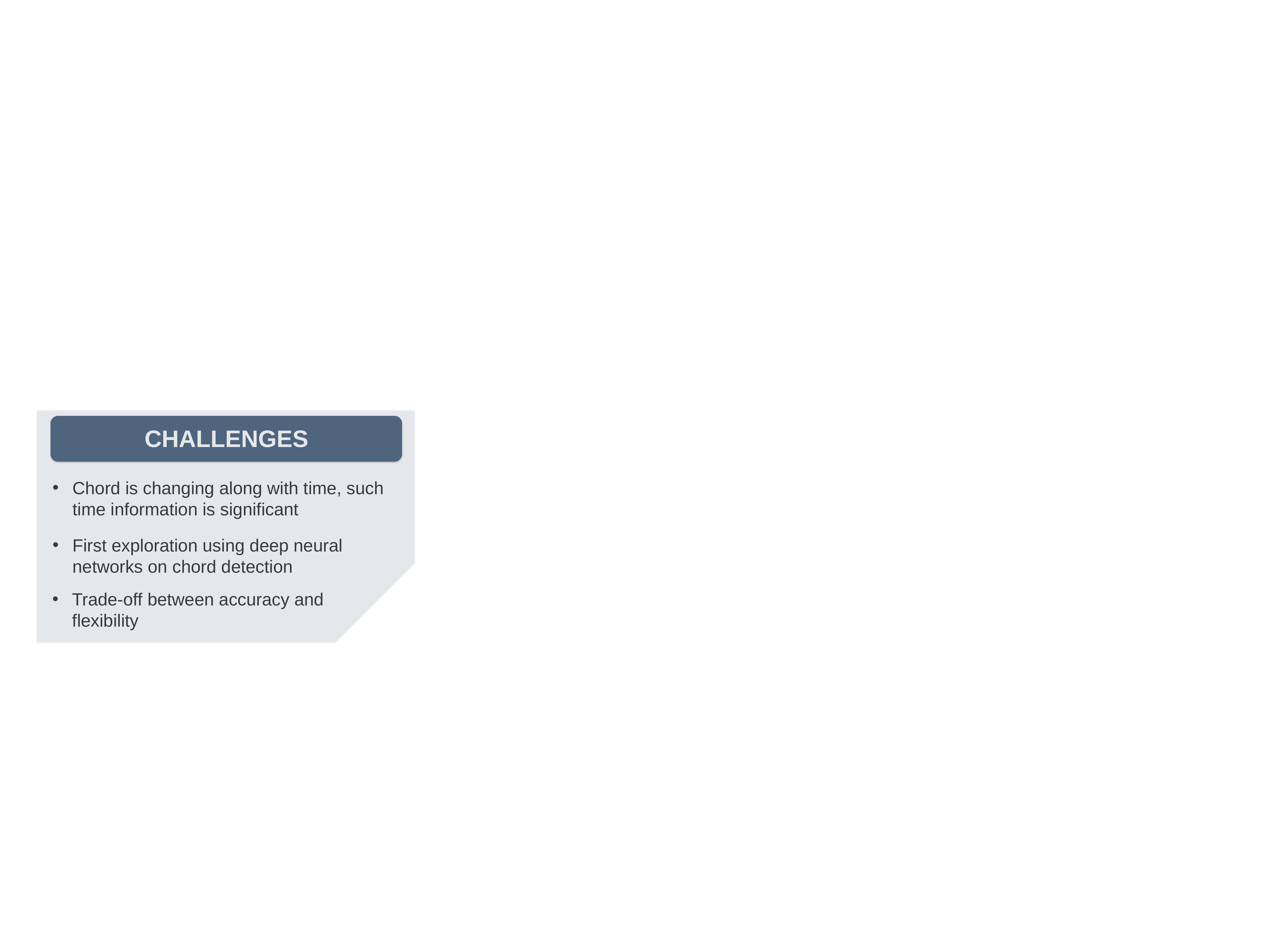

#

CHALLENGES
Chord is changing along with time, such time information is significant
First exploration using deep neural networks on chord detection
Trade-off between accuracy and flexibility